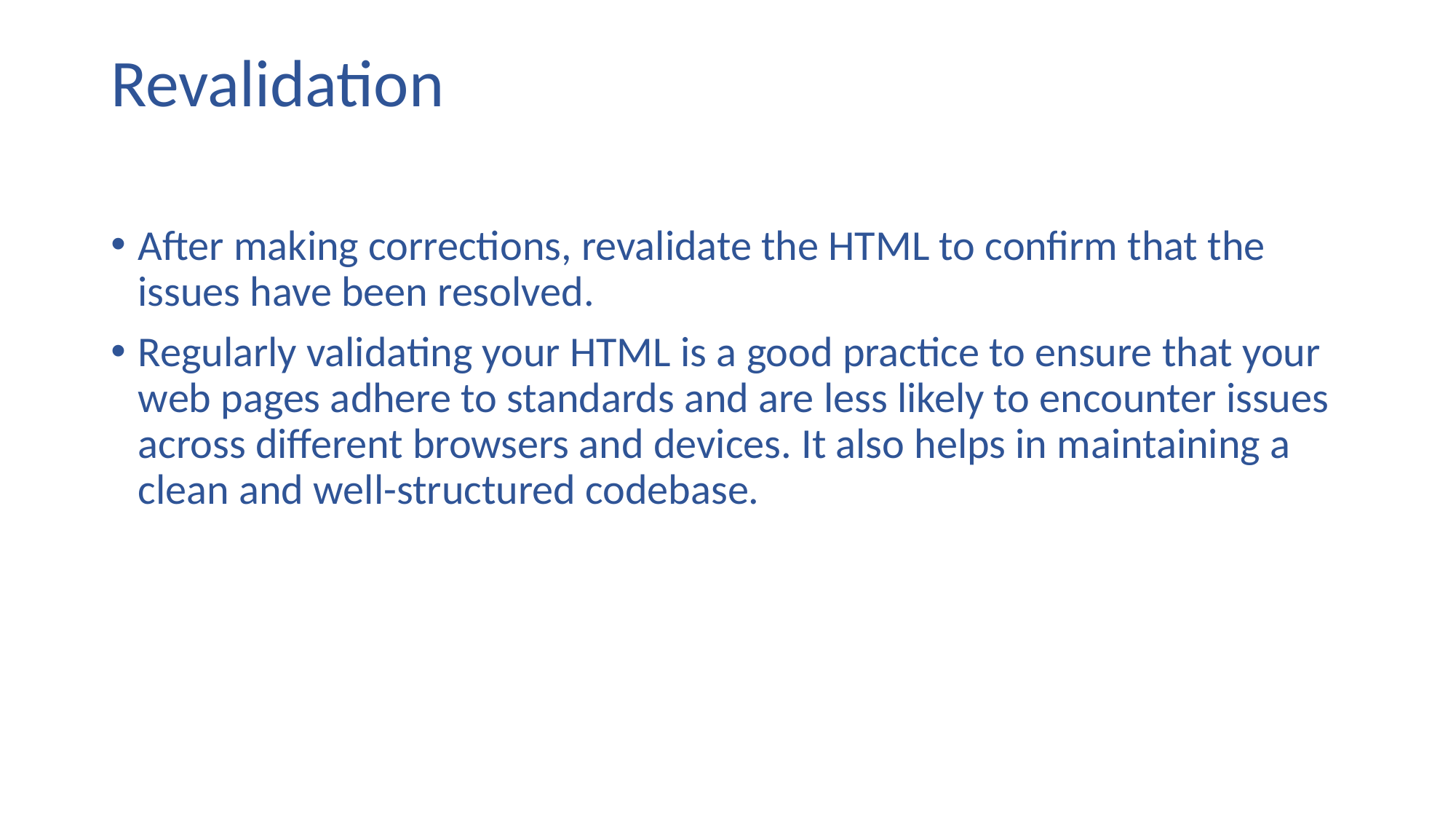

# Revalidation
After making corrections, revalidate the HTML to confirm that the issues have been resolved.
Regularly validating your HTML is a good practice to ensure that your web pages adhere to standards and are less likely to encounter issues across different browsers and devices. It also helps in maintaining a clean and well-structured codebase.